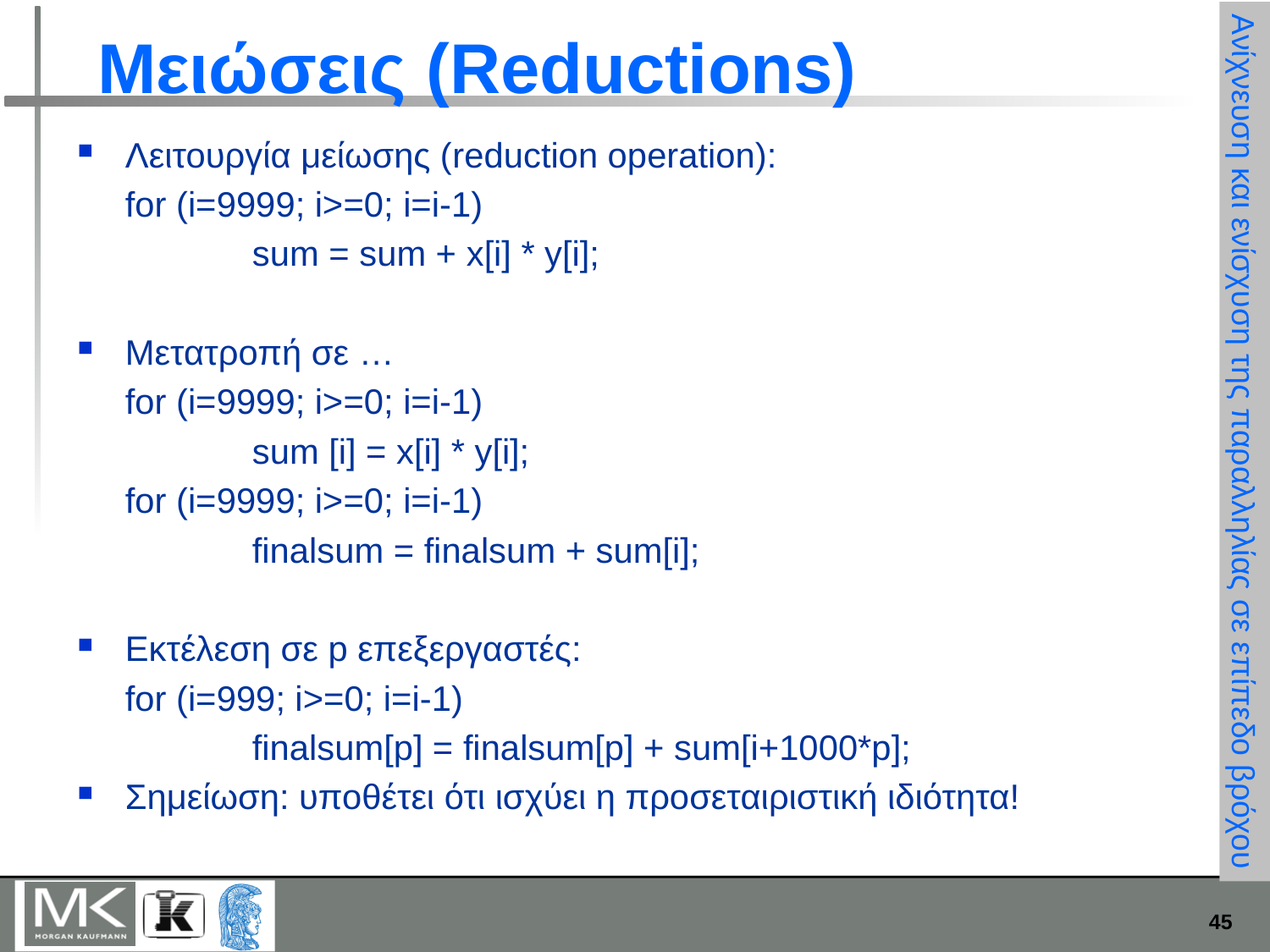

# Μειώσεις (Reductions)
Λειτουργία μείωσης (reduction operation):
	for (i=9999; i>=0; i=i-1)
		sum = sum + x[i] * y[i];

Μετατροπή σε …
	for (i=9999; i>=0; i=i-1)
		sum [i] = x[i] * y[i];
	for (i=9999; i>=0; i=i-1)
		finalsum = finalsum + sum[i];

Εκτέλεση σε p επεξεργαστές:
	for (i=999; i>=0; i=i-1)
		finalsum[p] = finalsum[p] + sum[i+1000*p];
Σημείωση: υποθέτει ότι ισχύει η προσεταιριστική ιδιότητα!
Ανίχνευση και ενίσχυση της παραλληλίας σε επίπεδο βρόχου